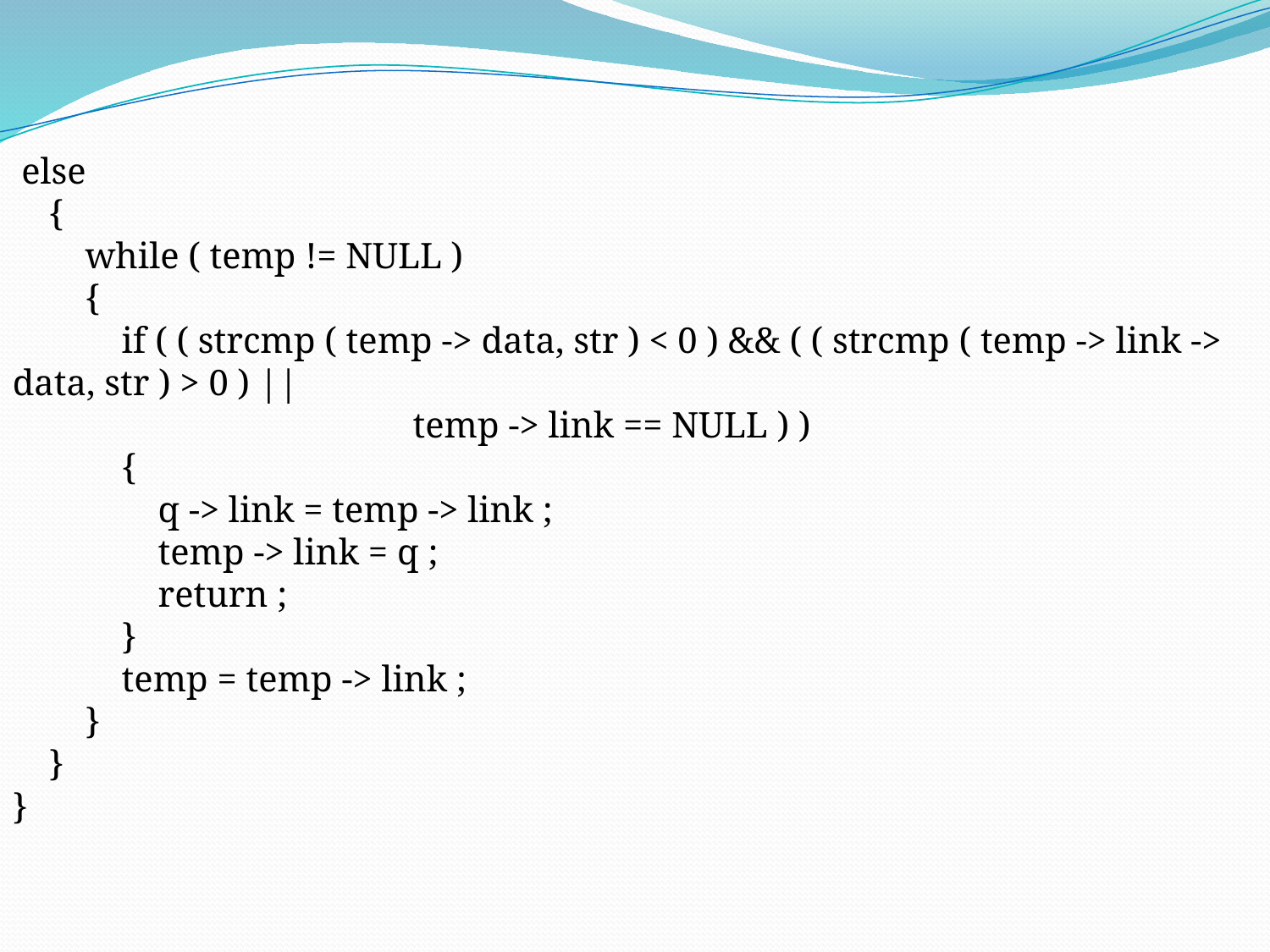

else
    {
        while ( temp != NULL )
        {
            if ( ( strcmp ( temp -> data, str ) < 0 ) && ( ( strcmp ( temp -> link -> data, str ) > 0 ) ||
                                            temp -> link == NULL ) )
            {
                q -> link = temp -> link ;
                temp -> link = q ;
                return ;
            }
            temp = temp -> link ;
        }
    }
}